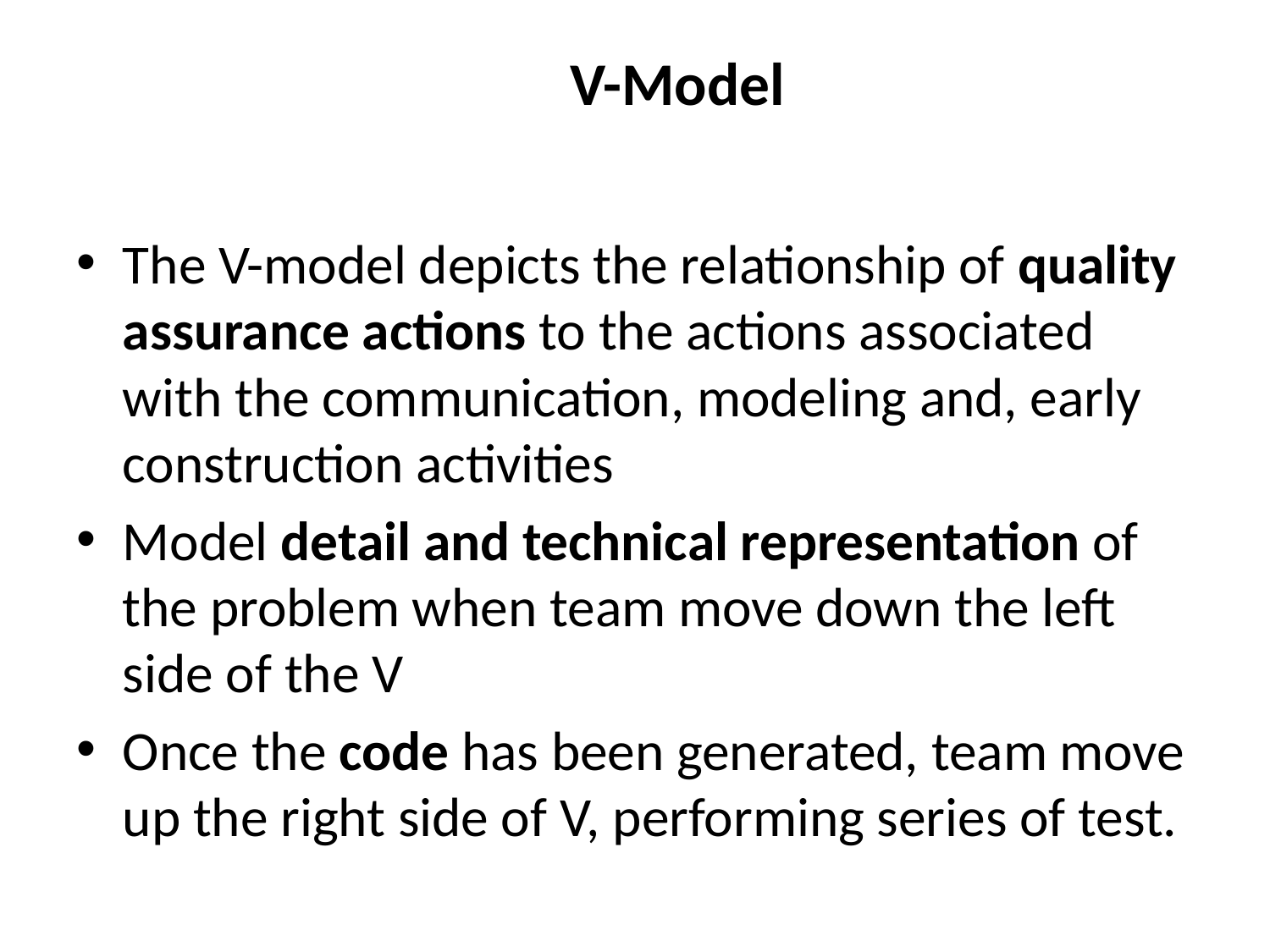

# V-Model
The V-model depicts the relationship of quality assurance actions to the actions associated with the communication, modeling and, early construction activities
Model detail and technical representation of the problem when team move down the left side of the V
Once the code has been generated, team move up the right side of V, performing series of test.